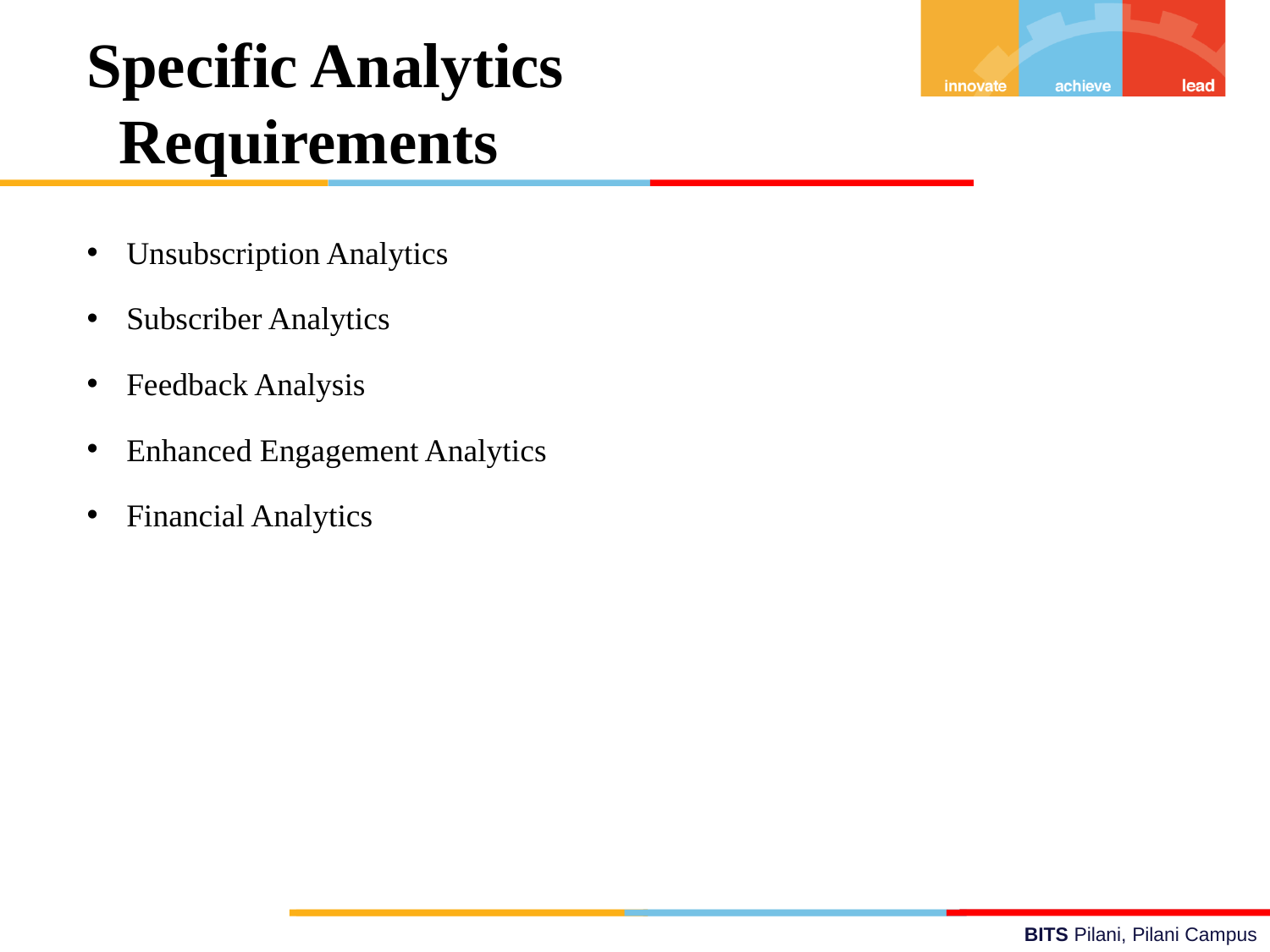

Specific Analytics Requirements
Unsubscription Analytics
Subscriber Analytics
Feedback Analysis
Enhanced Engagement Analytics
Financial Analytics